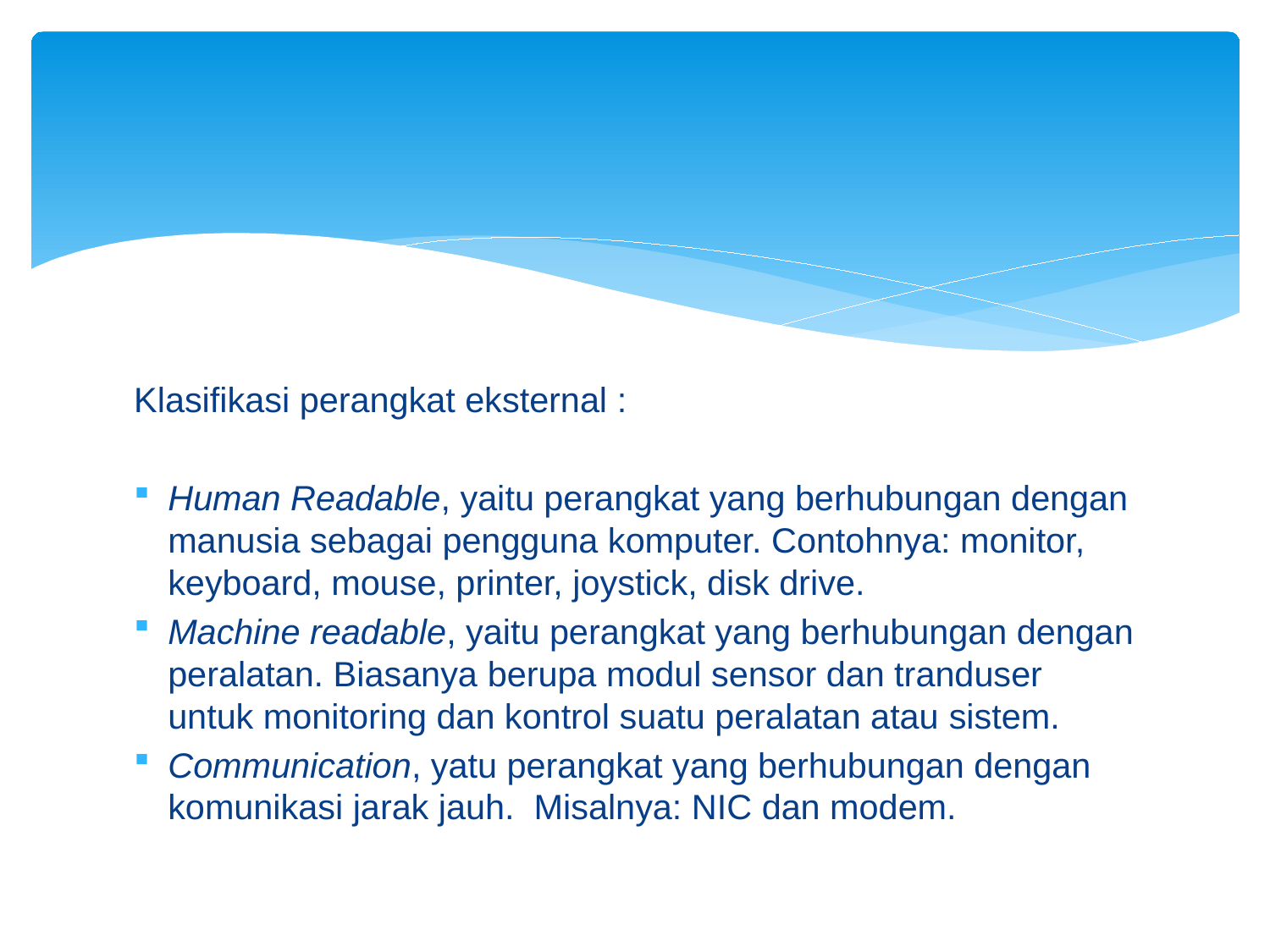

#
Klasifikasi perangkat eksternal :

Human Readable, yaitu perangkat yang berhubungan dengan manusia sebagai pengguna komputer. Contohnya: monitor, keyboard, mouse, printer, joystick, disk drive.
Machine readable, yaitu perangkat yang berhubungan dengan peralatan. Biasanya berupa modul sensor dan tranduser untuk monitoring dan kontrol suatu peralatan atau sistem.
Communication, yatu perangkat yang berhubungan dengan komunikasi jarak jauh.  Misalnya: NIC dan modem.